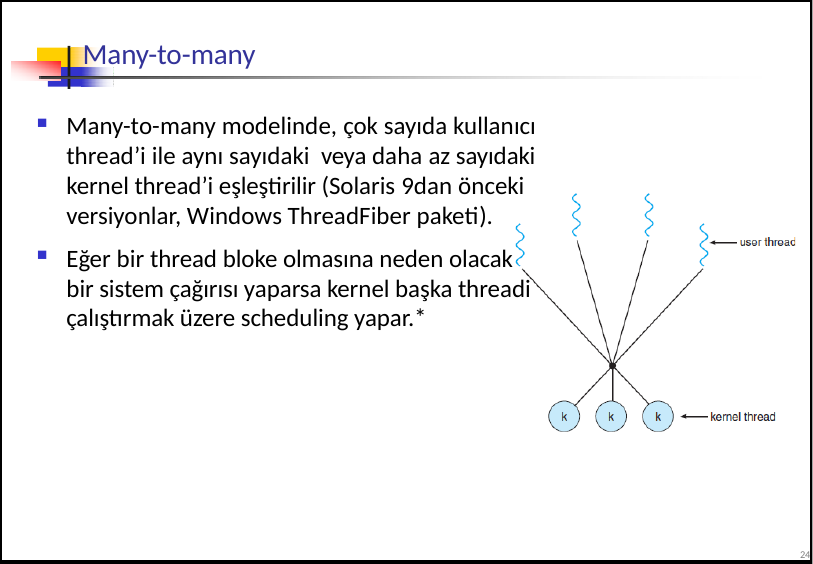

# Many-to-many

Many-to-many modelinde, çok sayıda kullanıcı thread’i ile aynı sayıdaki  veya daha az sayıdaki kernel thread’i eşleştirilir (Solaris 9dan önceki versiyonlar, Windows ThreadFiber paketi).
Eğer bir thread bloke olmasına neden olacak bir sistem çağırısı yaparsa kernel başka threadi çalıştırmak üzere scheduling yapar.*

24